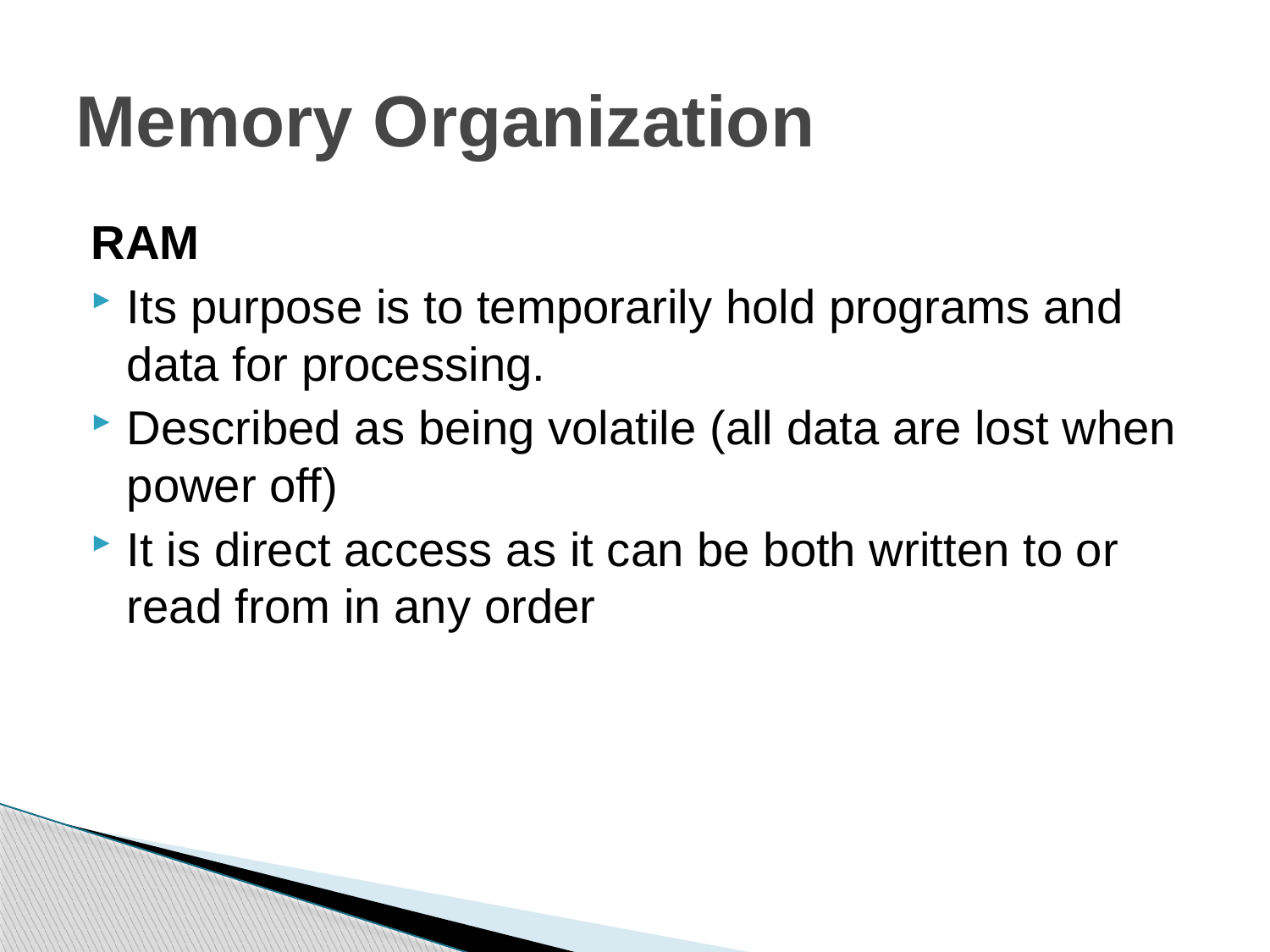

# Memory Organization
RAM
Its purpose is to temporarily hold programs and data for processing.
Described as being volatile (all data are lost when power off)
It is direct access as it can be both written to or read from in any order